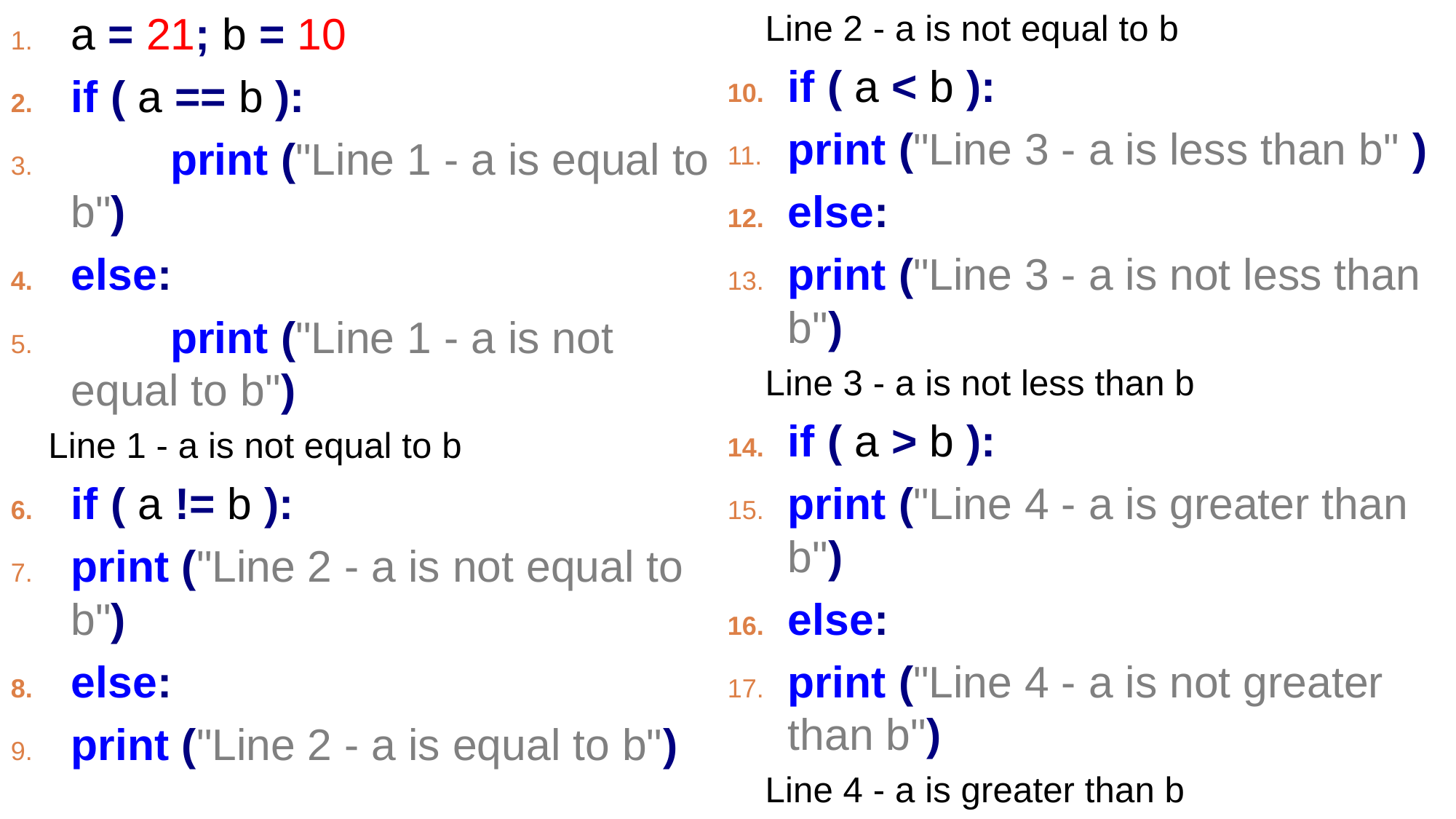

a = 21; b = 10
if ( a == b ):
	print ("Line 1 - a is equal to b")
else:
	print ("Line 1 - a is not equal to b")
Line 1 - a is not equal to b
if ( a != b ):
	print ("Line 2 - a is not equal to b")
else:
	print ("Line 2 - a is equal to b")
Line 2 - a is not equal to b
if ( a < b ):
	print ("Line 3 - a is less than b" )
else:
	print ("Line 3 - a is not less than b")
Line 3 - a is not less than b
if ( a > b ):
	print ("Line 4 - a is greater than b")
else:
	print ("Line 4 - a is not greater than b")
Line 4 - a is greater than b